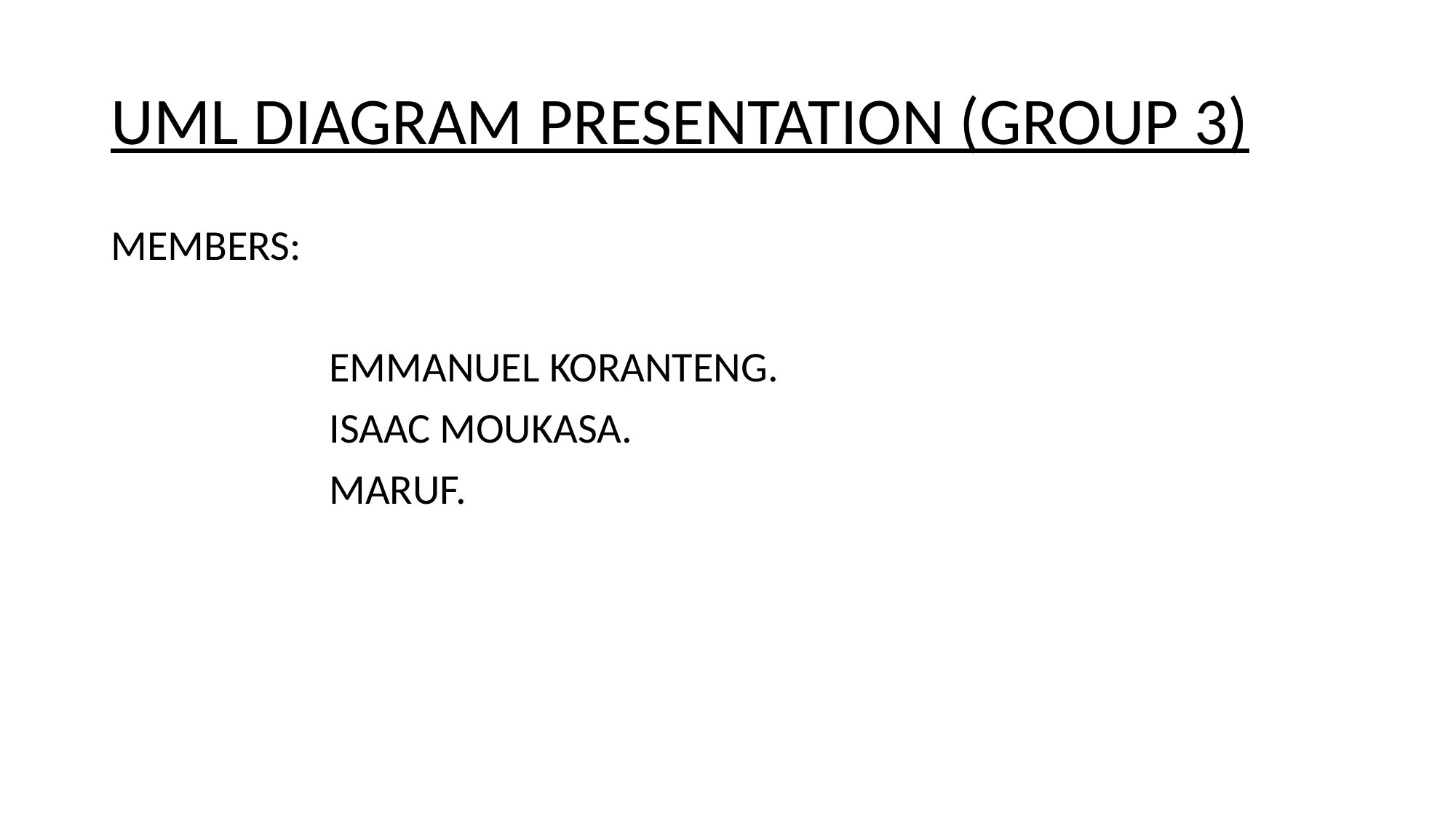

# UML DIAGRAM PRESENTATION (GROUP 3)
MEMBERS:

		EMMANUEL KORANTENG.
		ISAAC MOUKASA.
		MARUF.